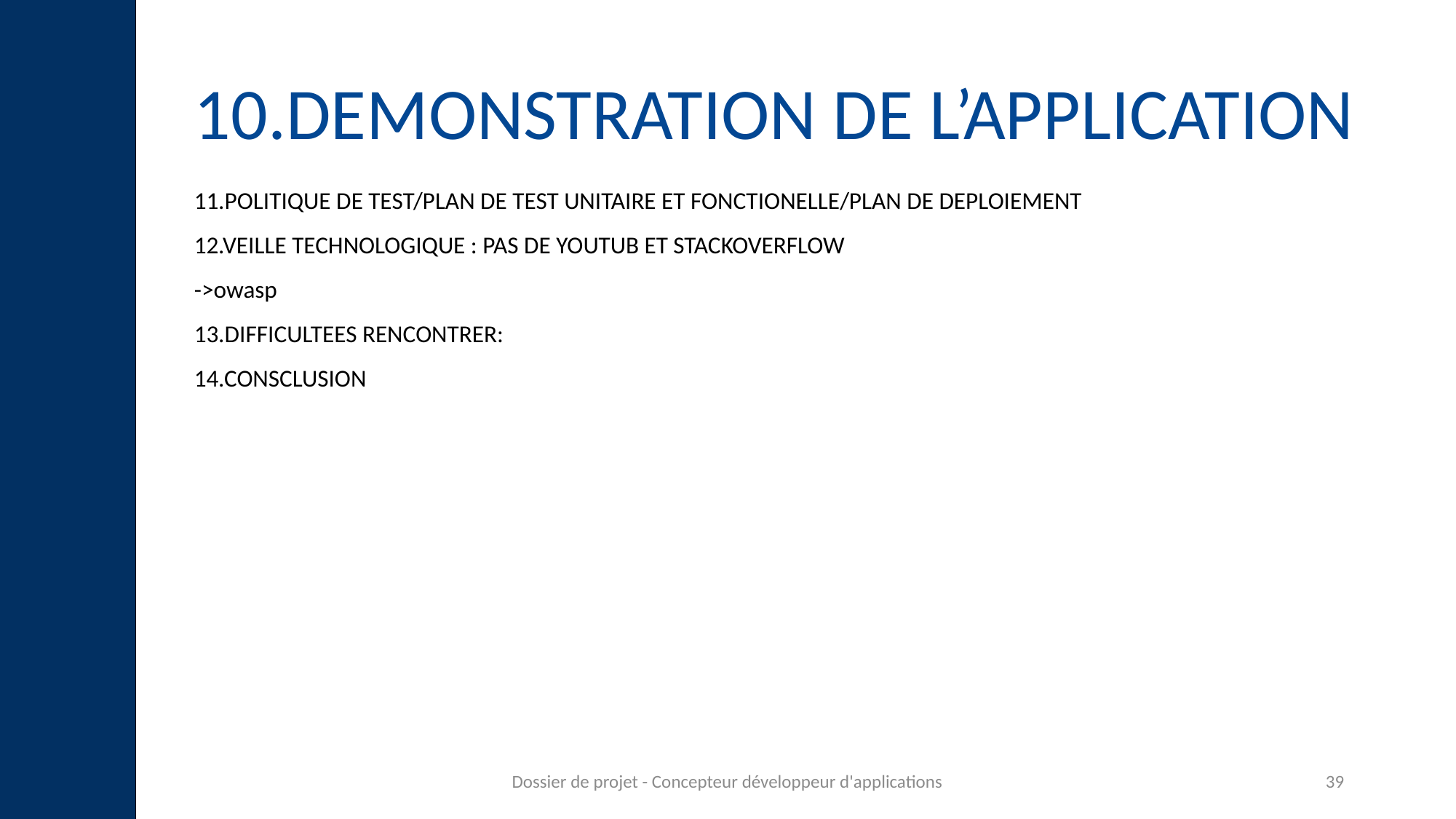

# 10.DEMONSTRATION DE L’APPLICATION
11.POLITIQUE DE TEST/PLAN DE TEST UNITAIRE ET FONCTIONELLE/PLAN DE DEPLOIEMENT
12.VEILLE TECHNOLOGIQUE : PAS DE YOUTUB ET STACKOVERFLOW
->owasp
13.DIFFICULTEES RENCONTRER:
14.CONSCLUSION

Dossier de projet - Concepteur développeur d'applications
39